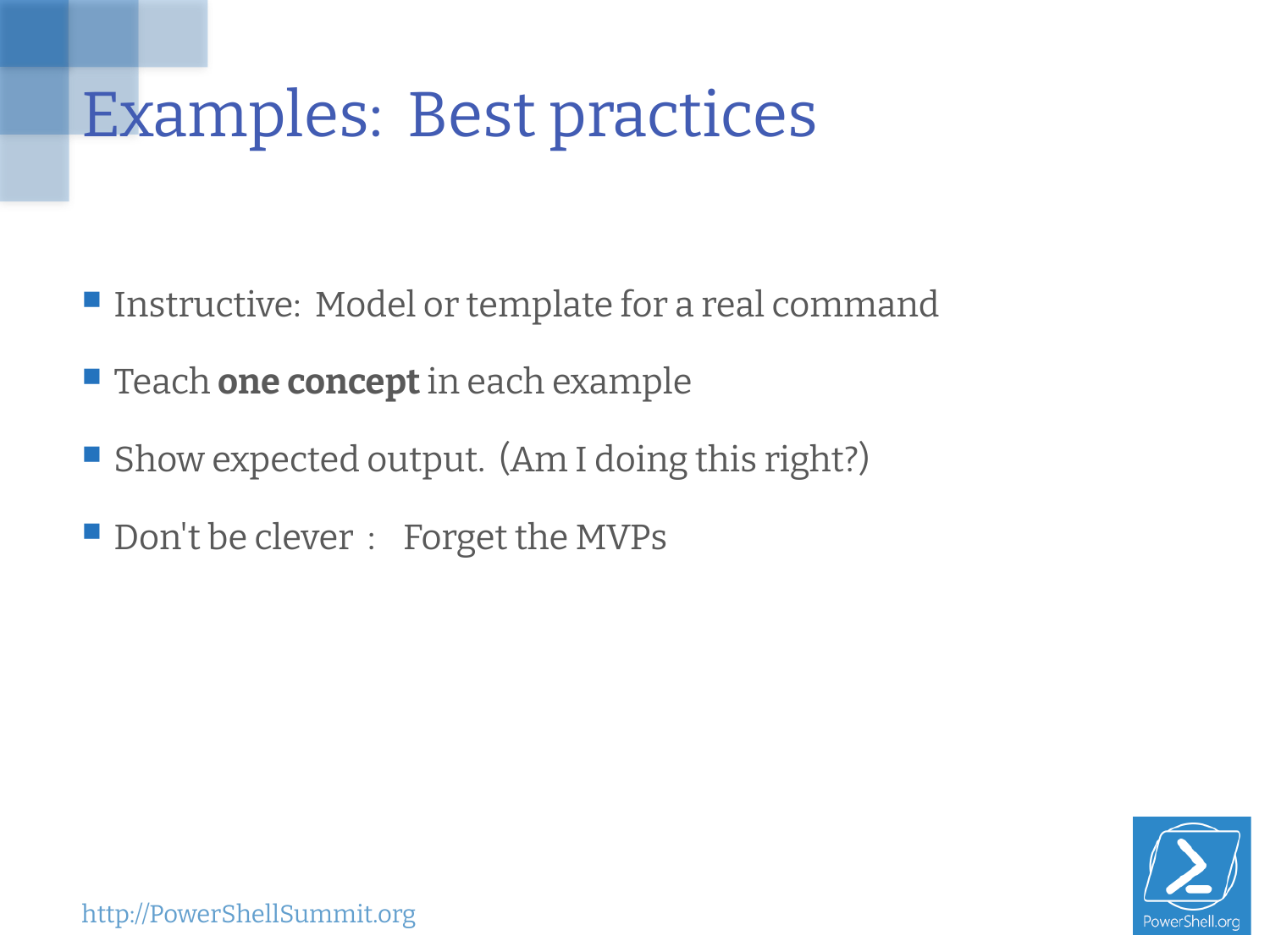

# Examples:  Best practices
Instructive:  Model or template for a real command
Teach one concept in each example
Show expected output.  (Am I doing this right?)
Don't be clever  :    Forget the MVPs